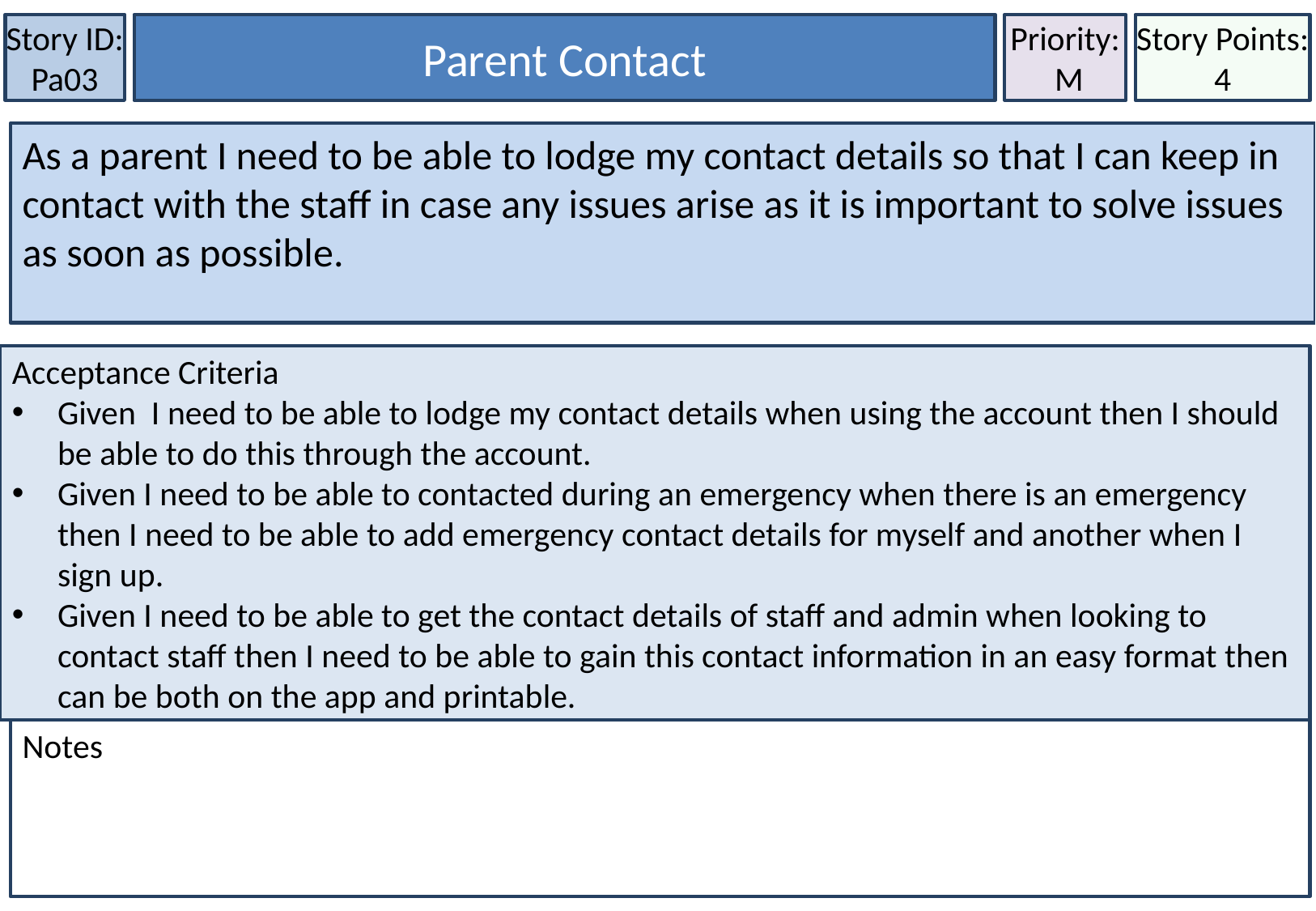

Story ID: Pa03
Parent Contact
Priority:
 M
Story Points: 4
As a parent I need to be able to lodge my contact details so that I can keep in contact with the staff in case any issues arise as it is important to solve issues as soon as possible.
Acceptance Criteria
Given  I need to be able to lodge my contact details when using the account then I should be able to do this through the account.
Given I need to be able to contacted during an emergency when there is an emergency then I need to be able to add emergency contact details for myself and another when I sign up.
Given I need to be able to get the contact details of staff and admin when looking to contact staff then I need to be able to gain this contact information in an easy format then can be both on the app and printable.
Notes